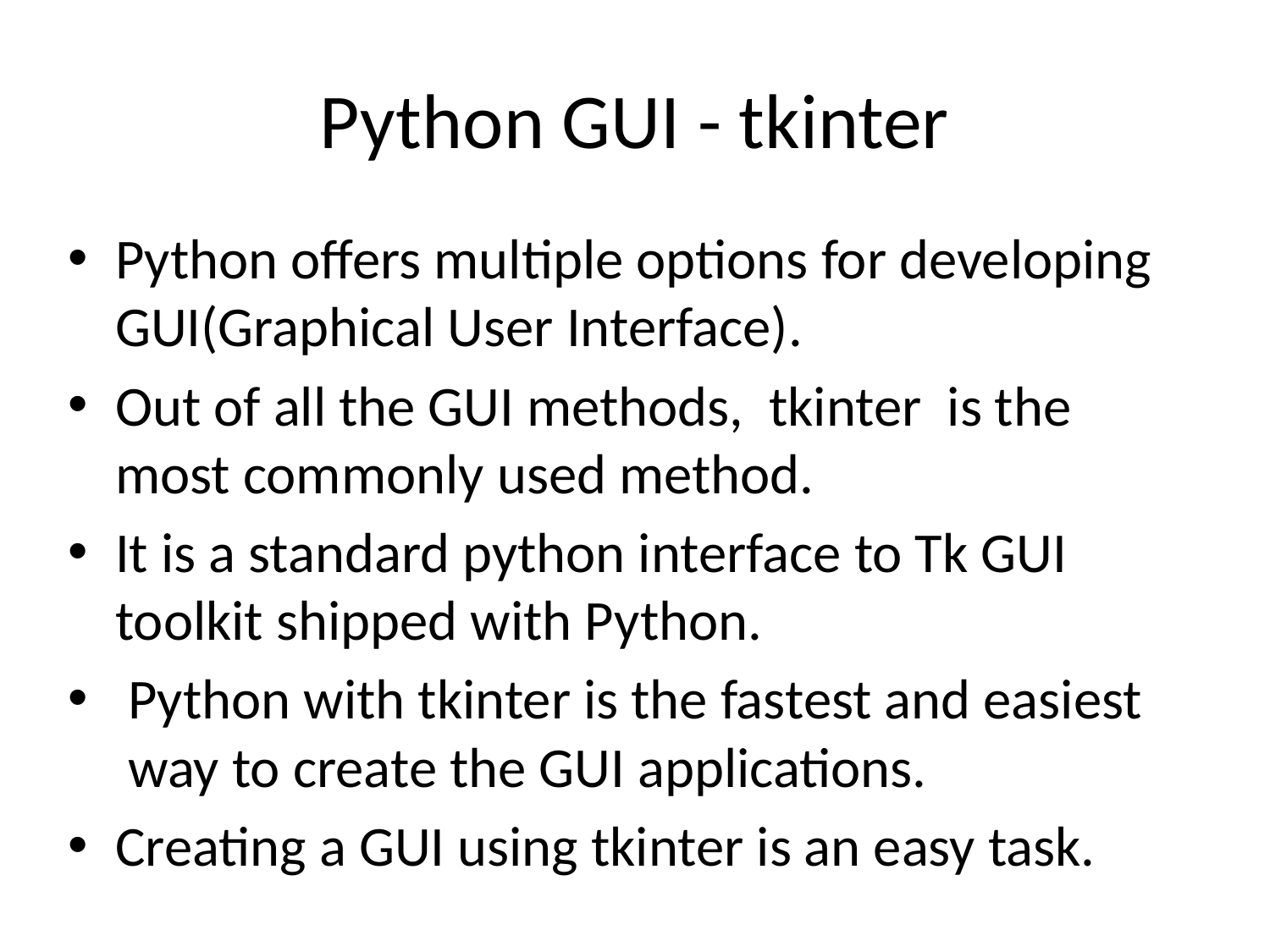

# Python GUI - tkinter
Python offers multiple options for developing GUI(Graphical User Interface).
Out of all the GUI methods,  tkinter  is the most commonly used method.
It is a standard python interface to Tk GUI toolkit shipped with Python.
 Python with tkinter is the fastest and easiest     way to create the GUI applications.
Creating a GUI using tkinter is an easy task.